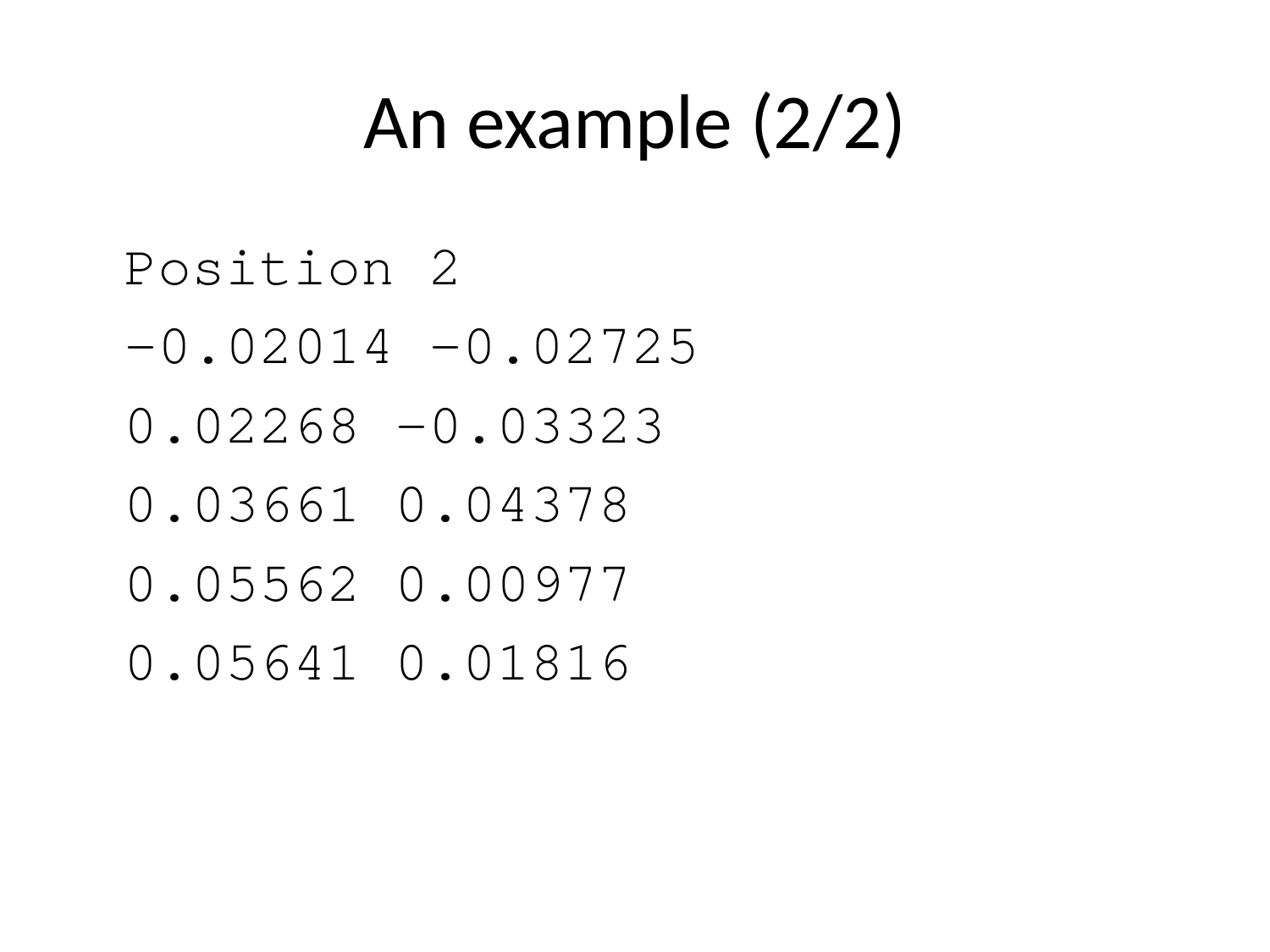

# An example (2/2)
Position 2
-0.02014 -0.02725
0.02268 -0.03323
0.03661 0.04378
0.05562 0.00977
0.05641 0.01816